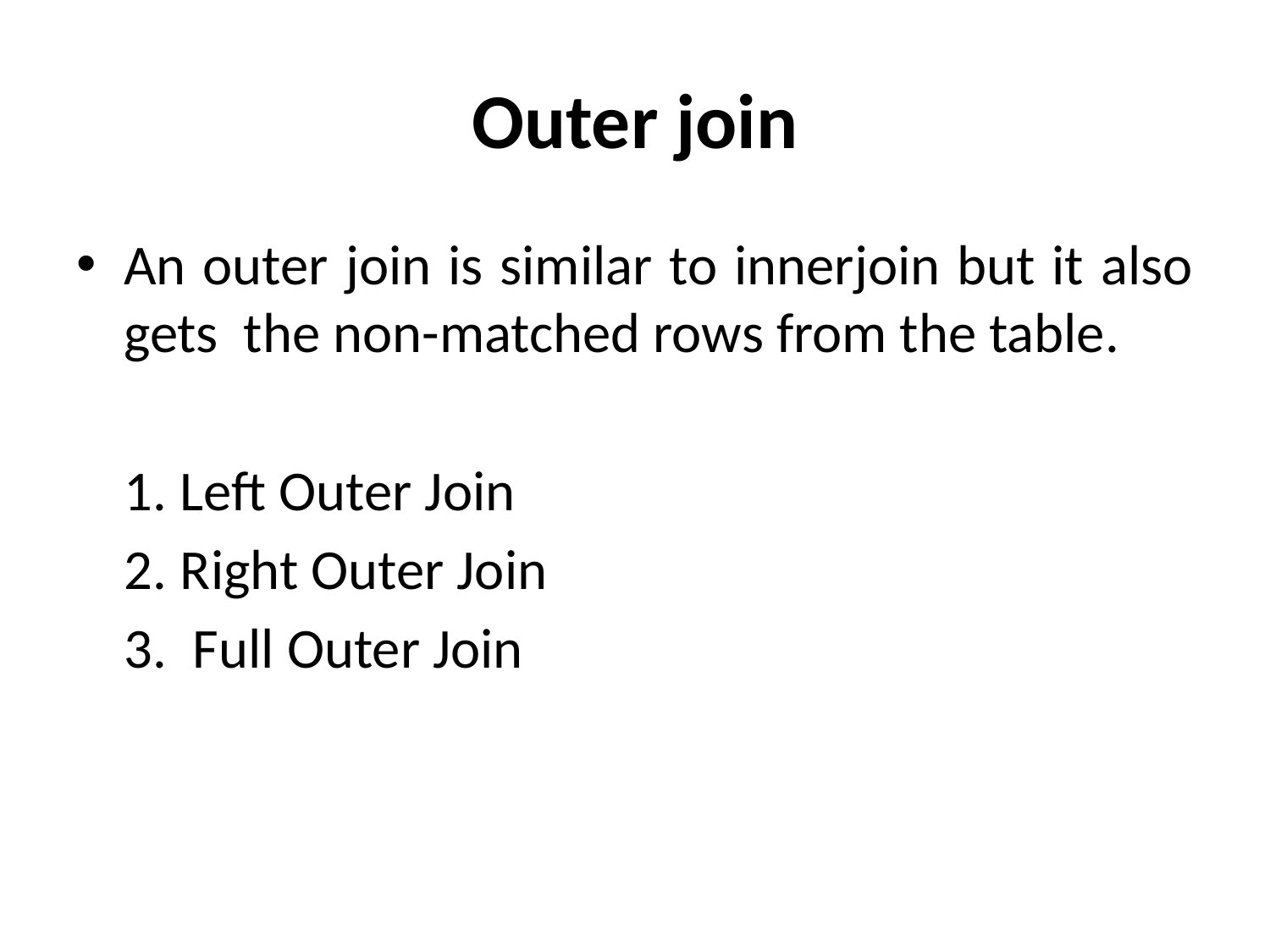

# Outer join
An outer join is similar to innerjoin but it also gets  the non-matched rows from the table.

Left Outer Join
Right Outer Join
 Full Outer Join